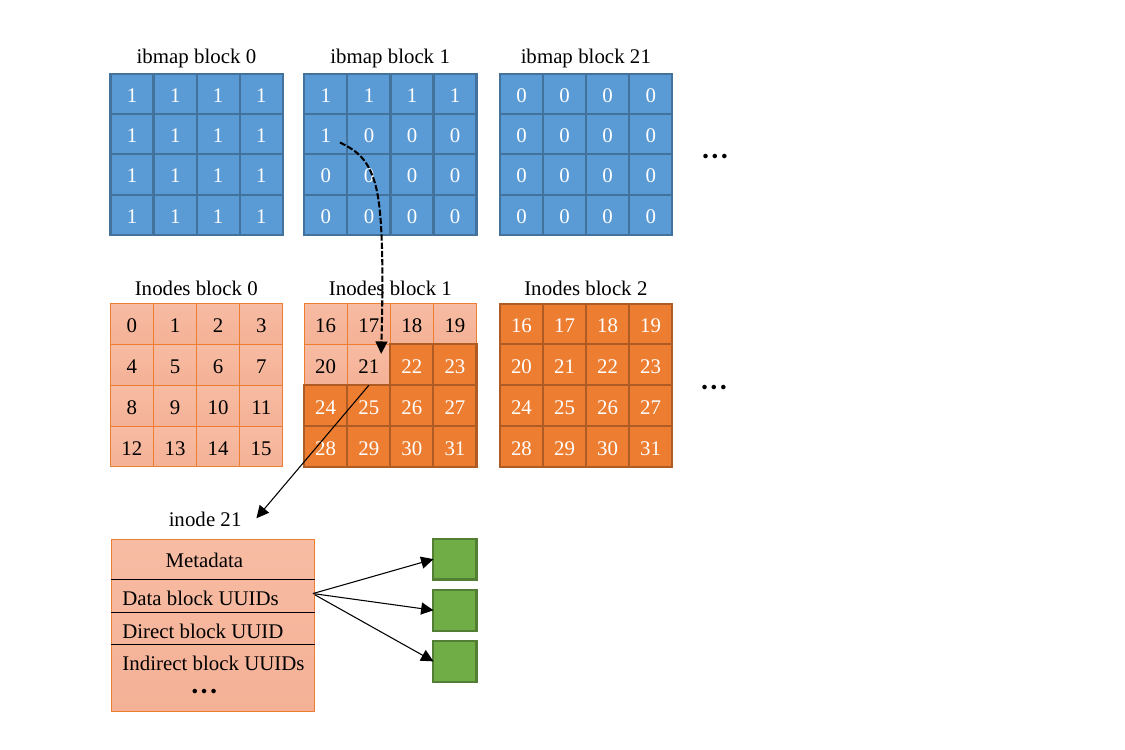

ibmap block 0
ibmap block 1
ibmap block 21
1
1
1
1
1
1
1
1
1
1
1
1
1
1
1
1
1
1
1
1
1
0
0
0
0
0
0
0
0
0
0
0
0
0
0
0
0
0
0
0
0
0
0
0
0
0
0
0
…

Inodes block 0
Inodes block 1
Inodes block 2
0
1
2
3
4
5
6
7
8
9
10
11
12
13
14
15
16
17
18
19
20
21
22
23
24
25
26
27
28
29
30
31
16
17
18
19
20
21
22
23
24
25
26
27
28
29
30
31
…
inode 21
Metadata

Data block UUIDs
Direct block UUID
Indirect block UUIDs
…